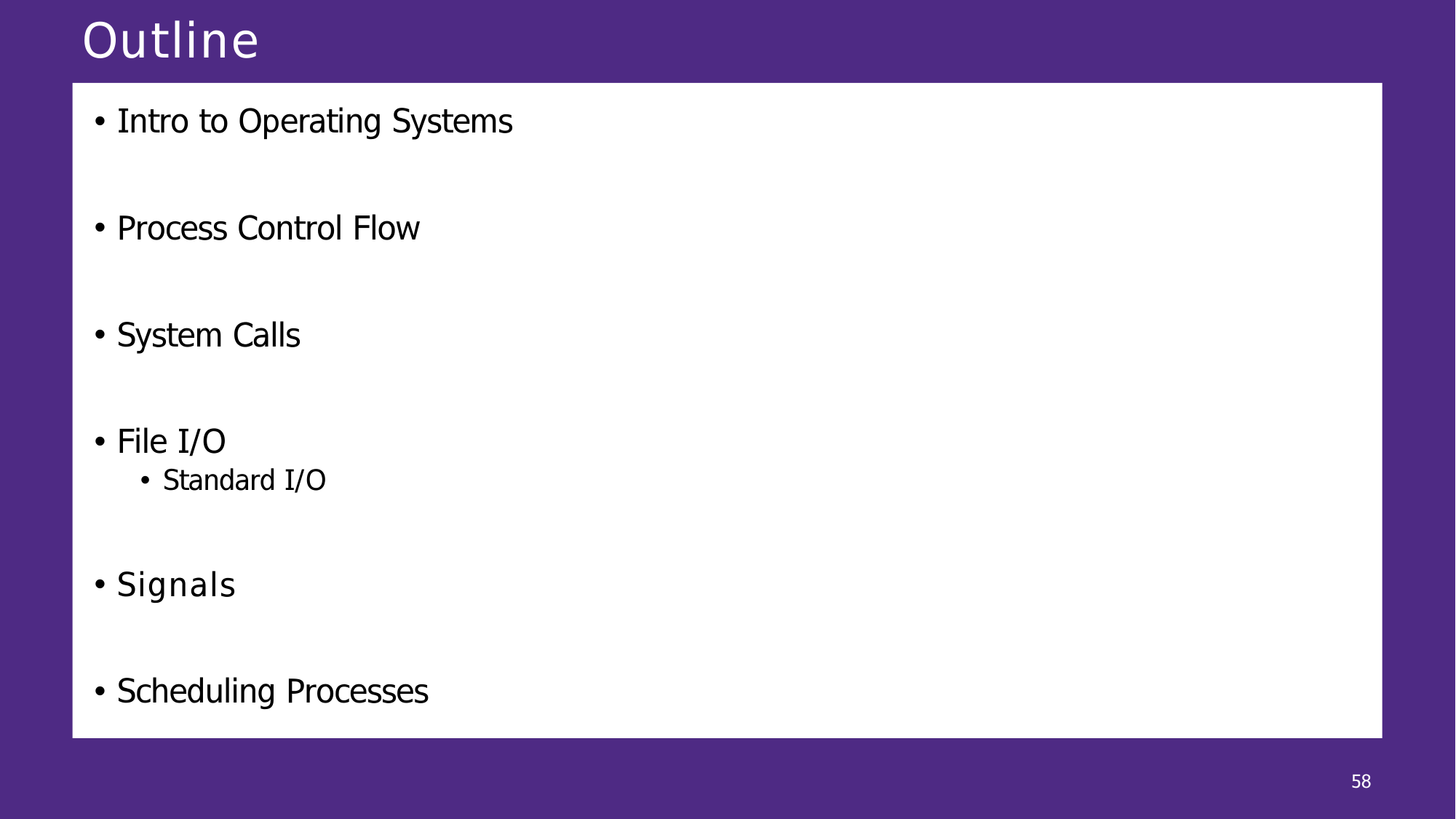

# Outline
Intro to Operating Systems

Process Control Flow

System Calls

File I/O
Standard I/O

Signals

Scheduling Processes
58